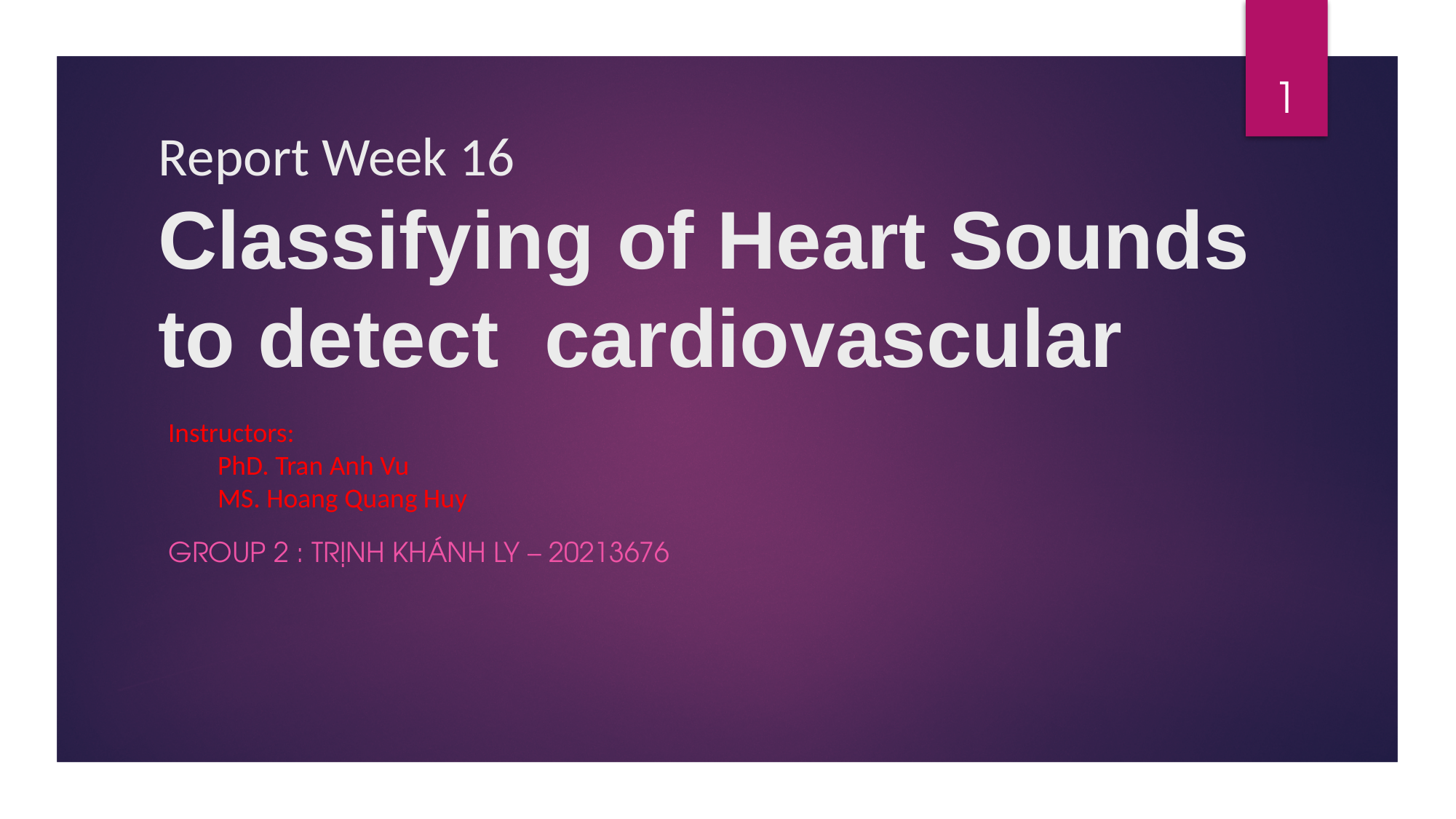

1
# Report Week 16 Classifying of Heart Sounds to detect  cardiovascular
Instructors: ​
        PhD. Tran Anh Vu​
        MS. Hoang Quang Huy
Group 2 : Trịnh Khánh Ly – 20213676